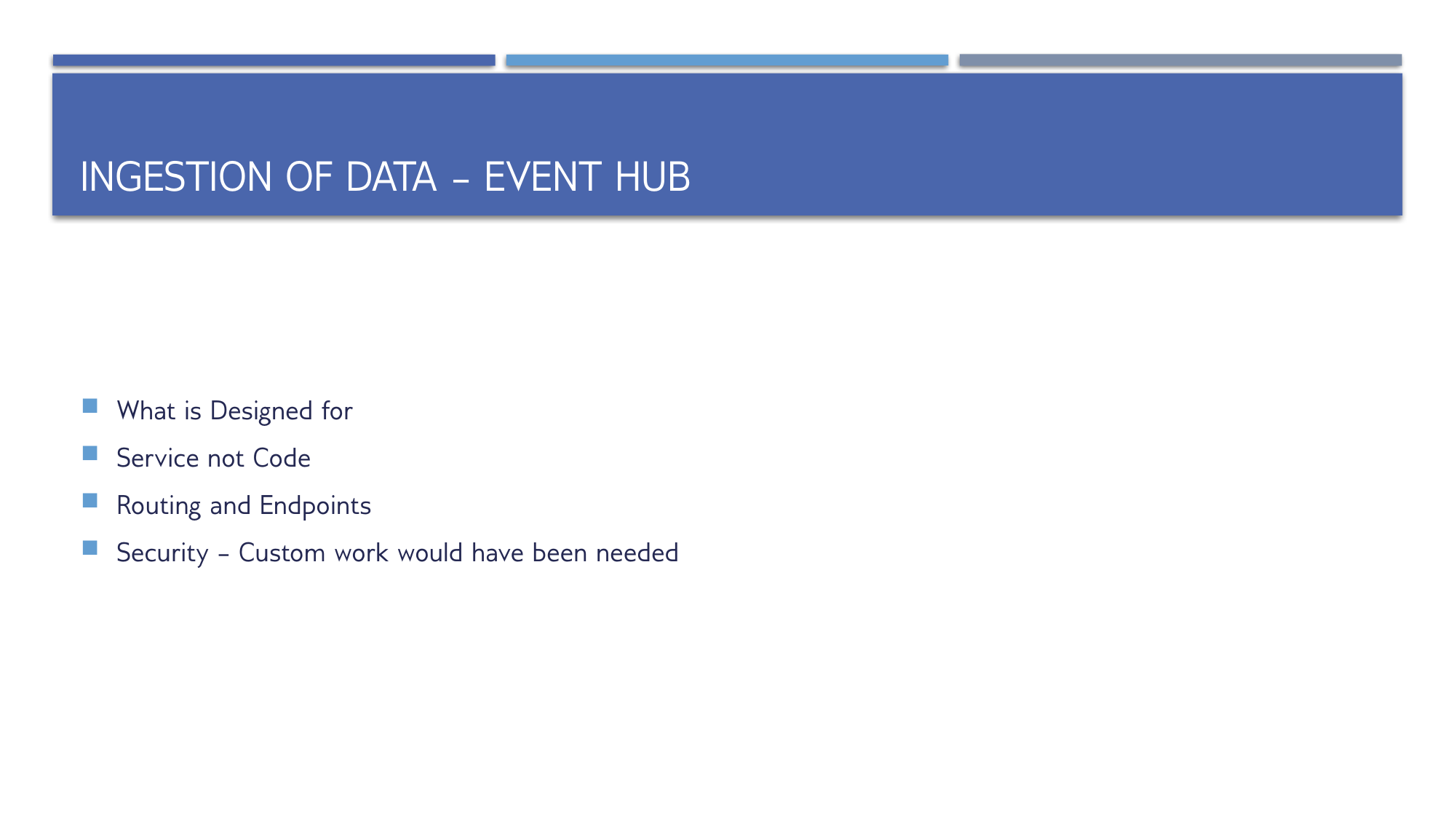

# Ingestion of Data – Event Hub
What is Designed for
Service not Code
Routing and Endpoints
Security – Custom work would have been needed